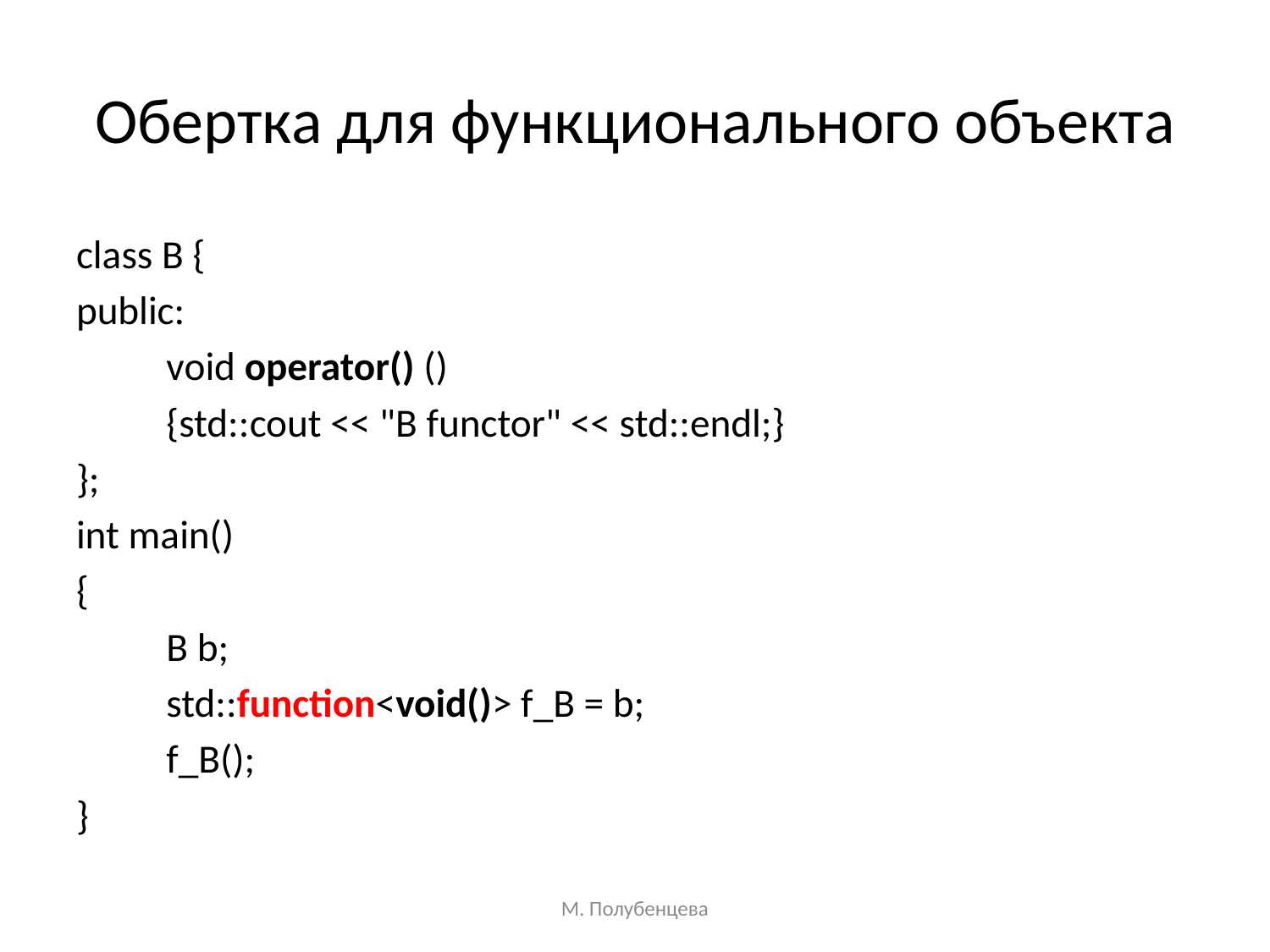

# Обертка для функционального объекта
class B {
public:
	void operator() ()
	{std::cout << "B functor" << std::endl;}
};
int main()
{
	B b;
	std::function<void()> f_B = b;
	f_B();
}
М. Полубенцева